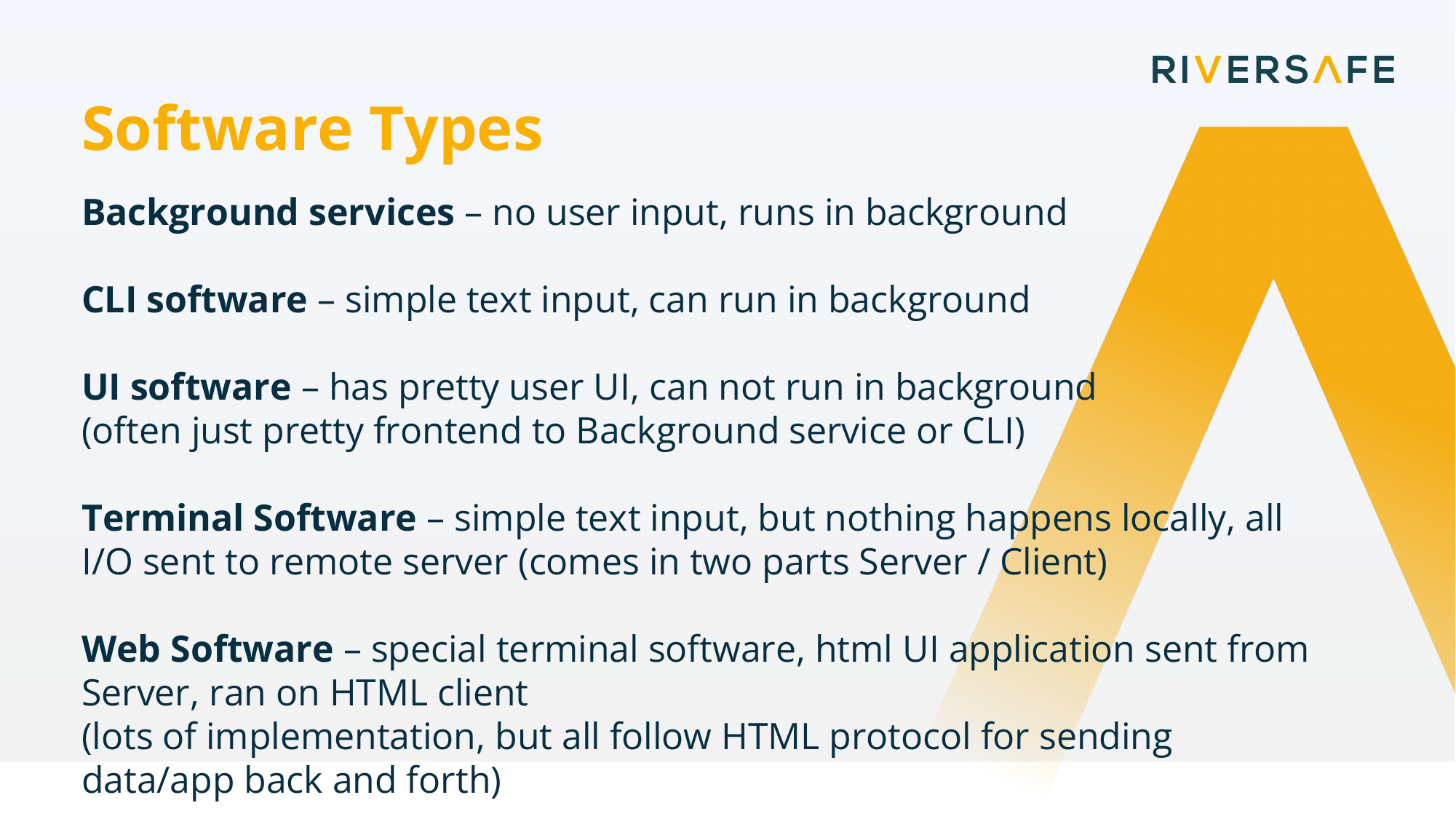

Software Types
Background services – no user input, runs in background

CLI software – simple text input, can run in background

UI software – has pretty user UI, can not run in background
(often just pretty frontend to Background service or CLI)

Terminal Software – simple text input, but nothing happens locally, all I/O sent to remote server (comes in two parts Server / Client)

Web Software – special terminal software, html UI application sent from Server, ran on HTML client
(lots of implementation, but all follow HTML protocol for sending data/app back and forth)